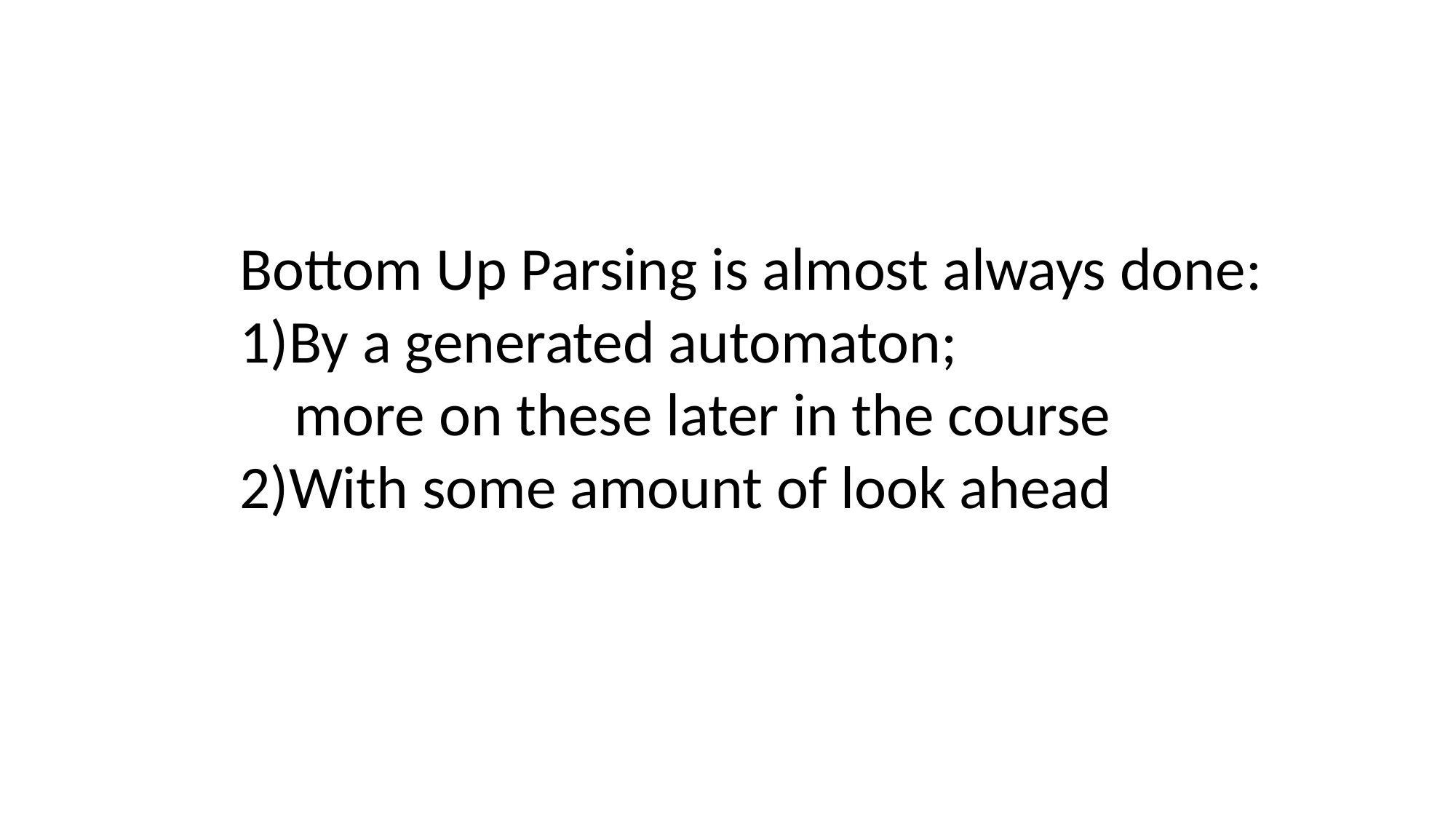

Bottom Up Parsing is almost always done:
By a generated automaton;
more on these later in the course
With some amount of look ahead